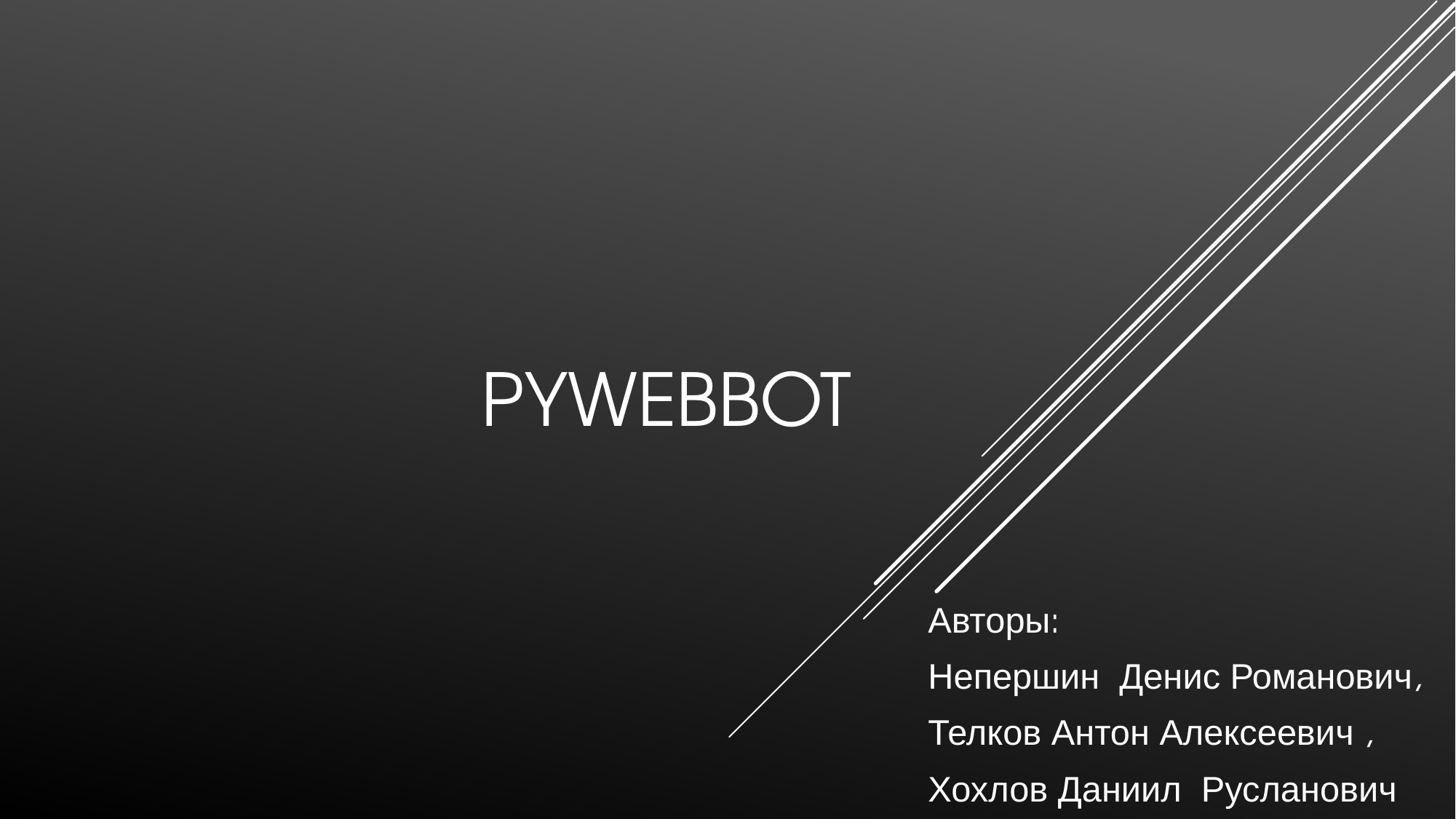

# Pywebbot
Авторы:
Непершин  Денис Романович,
Телков Антон Алексеевич ,
Хохлов Даниил  Русланович